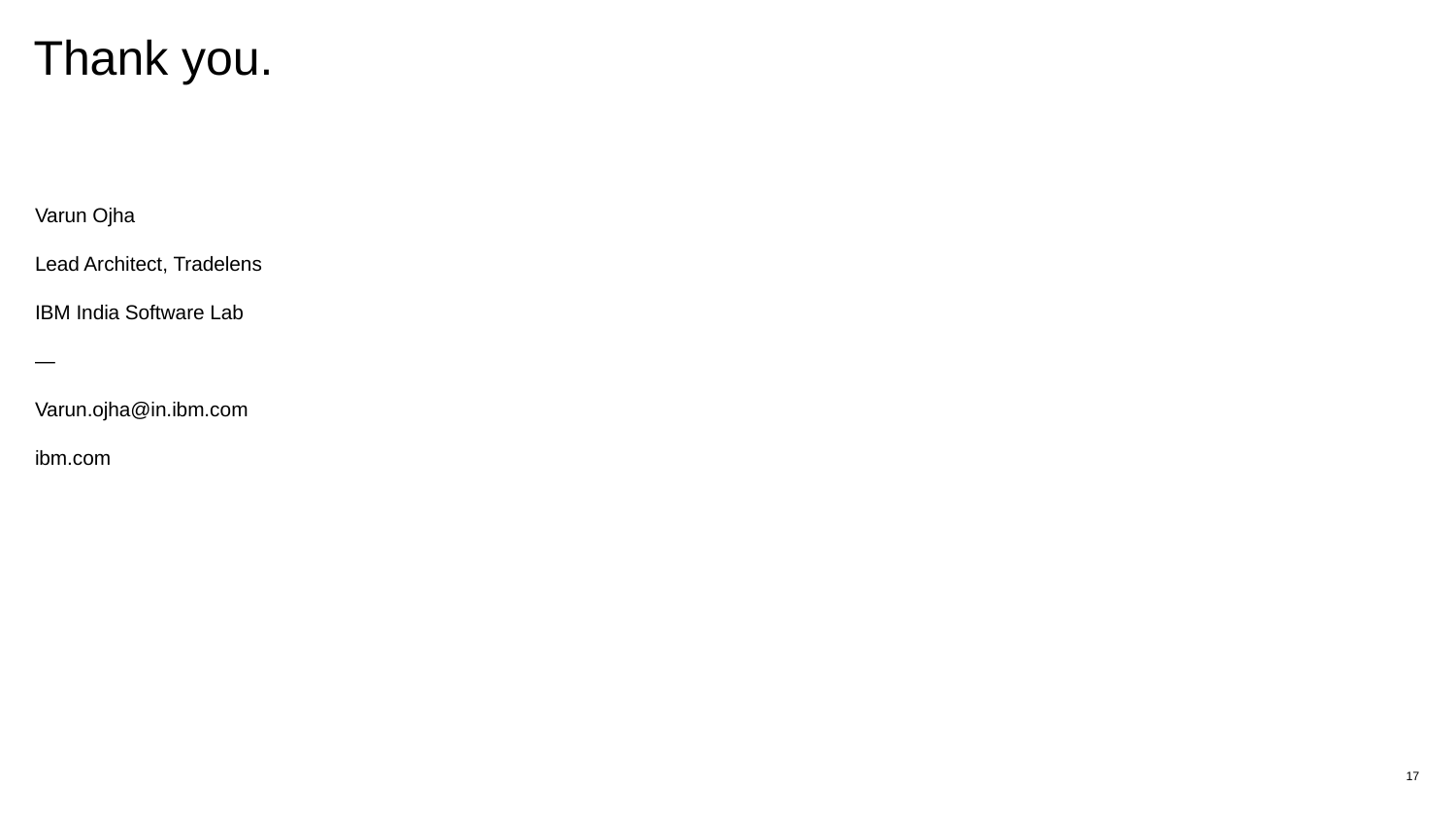

# Thank you.
Varun Ojha
Lead Architect, Tradelens
IBM India Software Lab
—
Varun.ojha@in.ibm.com
ibm.com
17